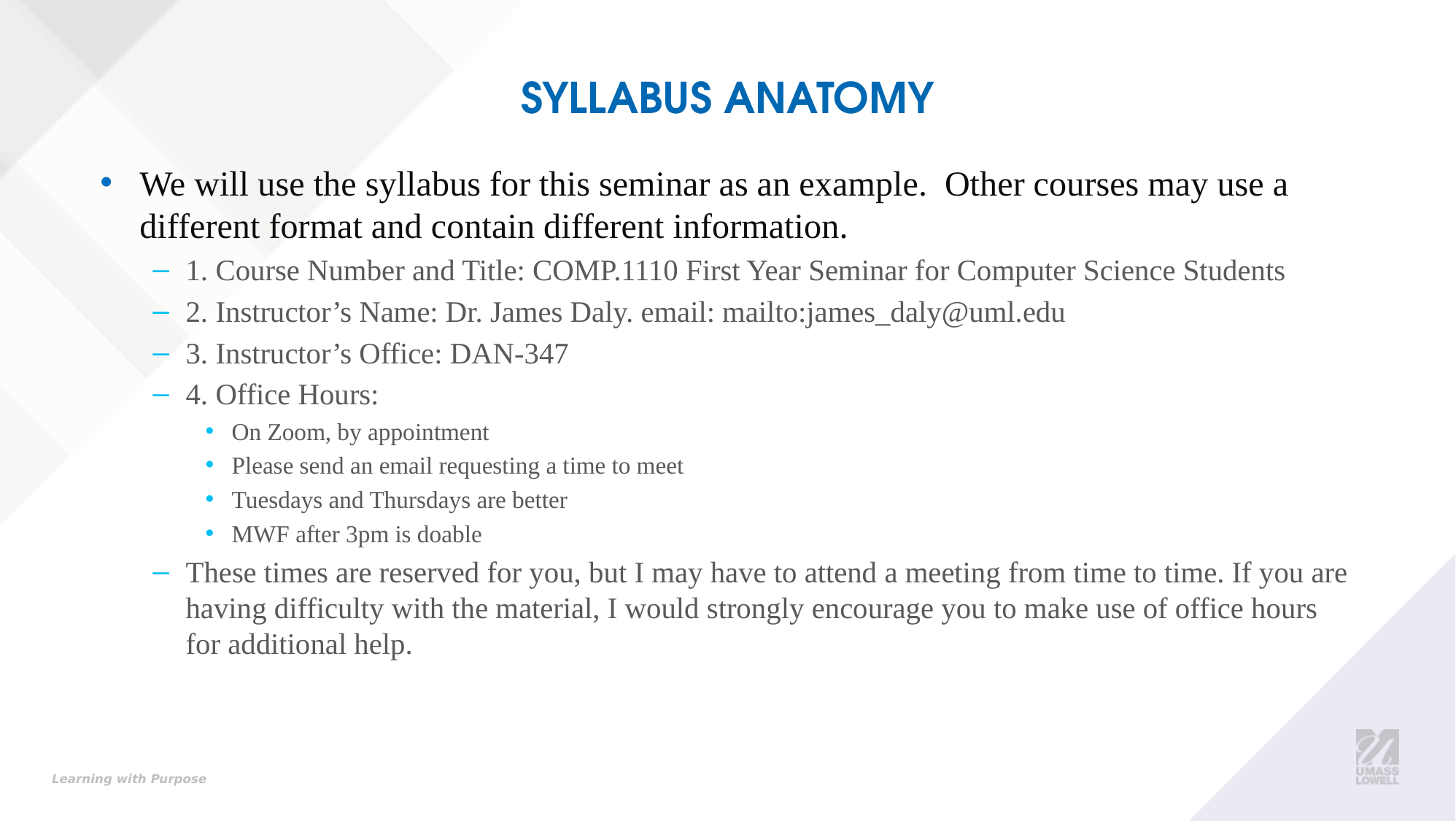

# Syllabus Anatomy
We will use the syllabus for this seminar as an example.  Other courses may use a different format and contain different information.
1. Course Number and Title: COMP.1110 First Year Seminar for Computer Science Students
2. Instructor’s Name: Dr. James Daly. email: mailto:james_daly@uml.edu
3. Instructor’s Office: DAN-347
4. Office Hours:
On Zoom, by appointment
Please send an email requesting a time to meet
Tuesdays and Thursdays are better
MWF after 3pm is doable
These times are reserved for you, but I may have to attend a meeting from time to time. If you are having difficulty with the material, I would strongly encourage you to make use of office hours for additional help.